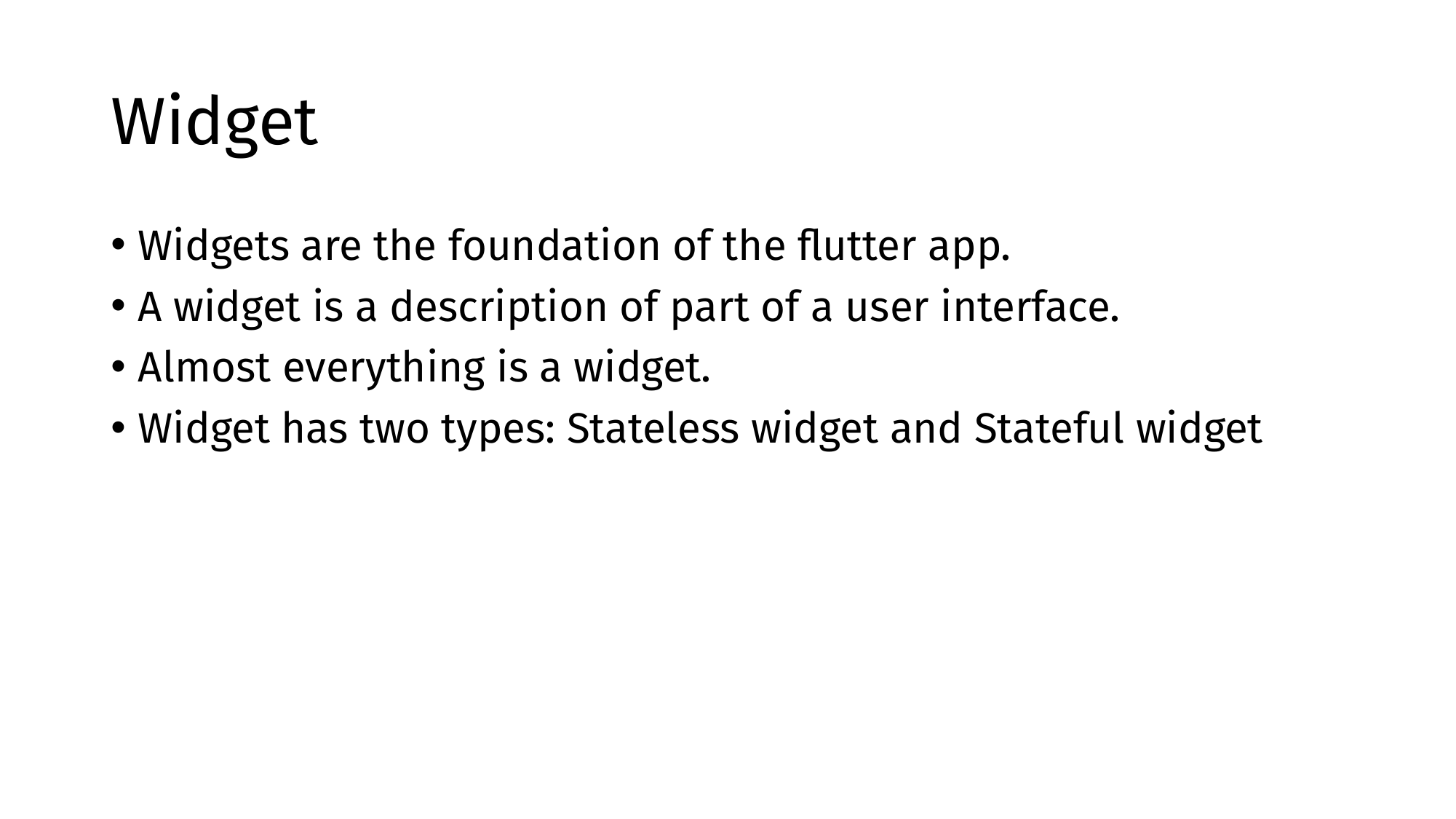

# Widget
Widgets are the foundation of the flutter app.
A widget is a description of part of a user interface.
Almost everything is a widget.
Widget has two types: Stateless widget and Stateful widget